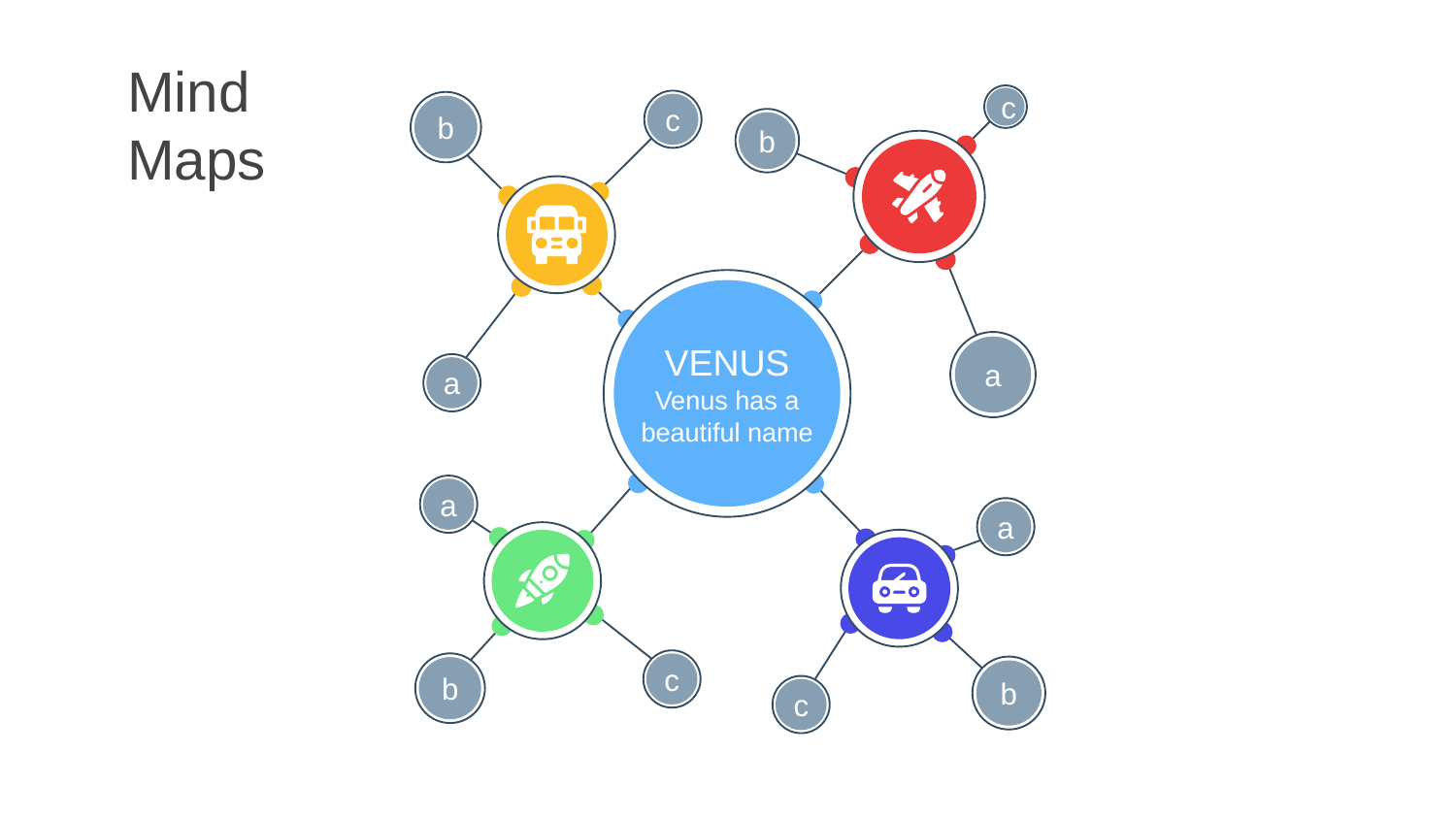

# Mind Maps

c

b

a

c
b

a

VENUS
Venus has a beautiful name

a

c
b

a

b

c